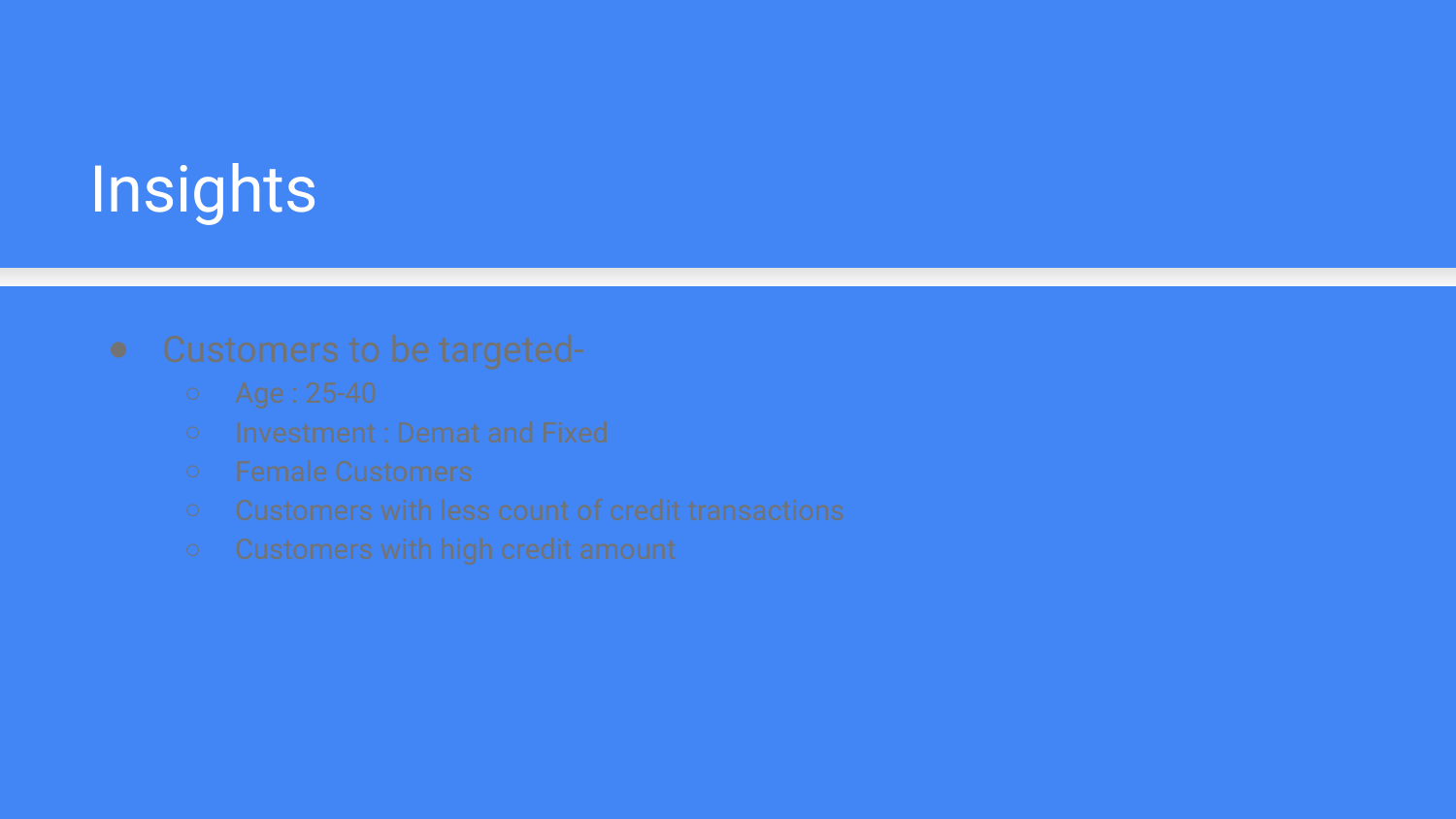

Insights
Customers to be targeted-
Age : 25-40
Investment : Demat and Fixed
Female Customers
Customers with less count of credit transactions
Customers with high credit amount